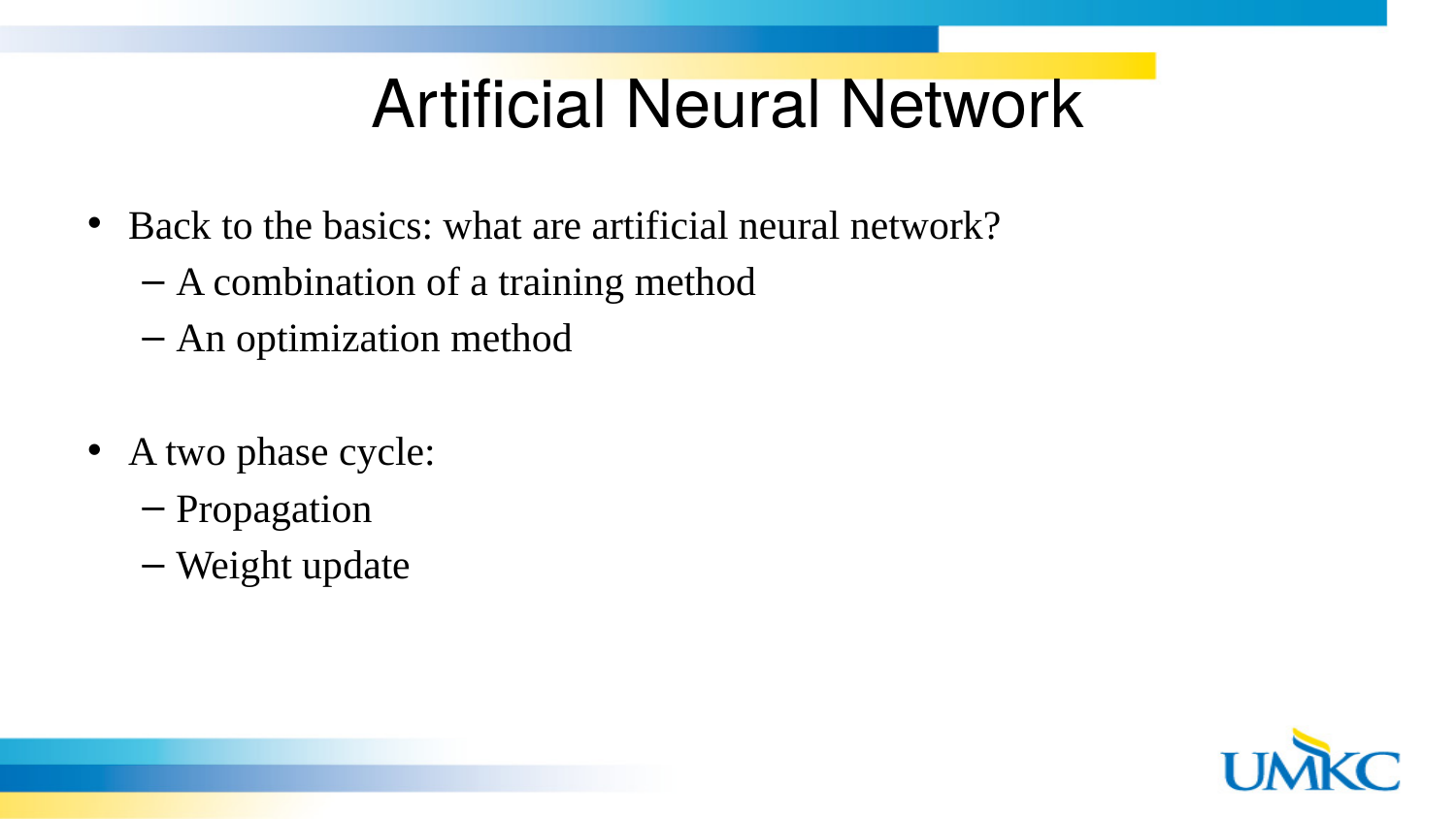

# Artificial Neural Network
Back to the basics: what are artificial neural network?
A combination of a training method
An optimization method

A two phase cycle:
Propagation
Weight update